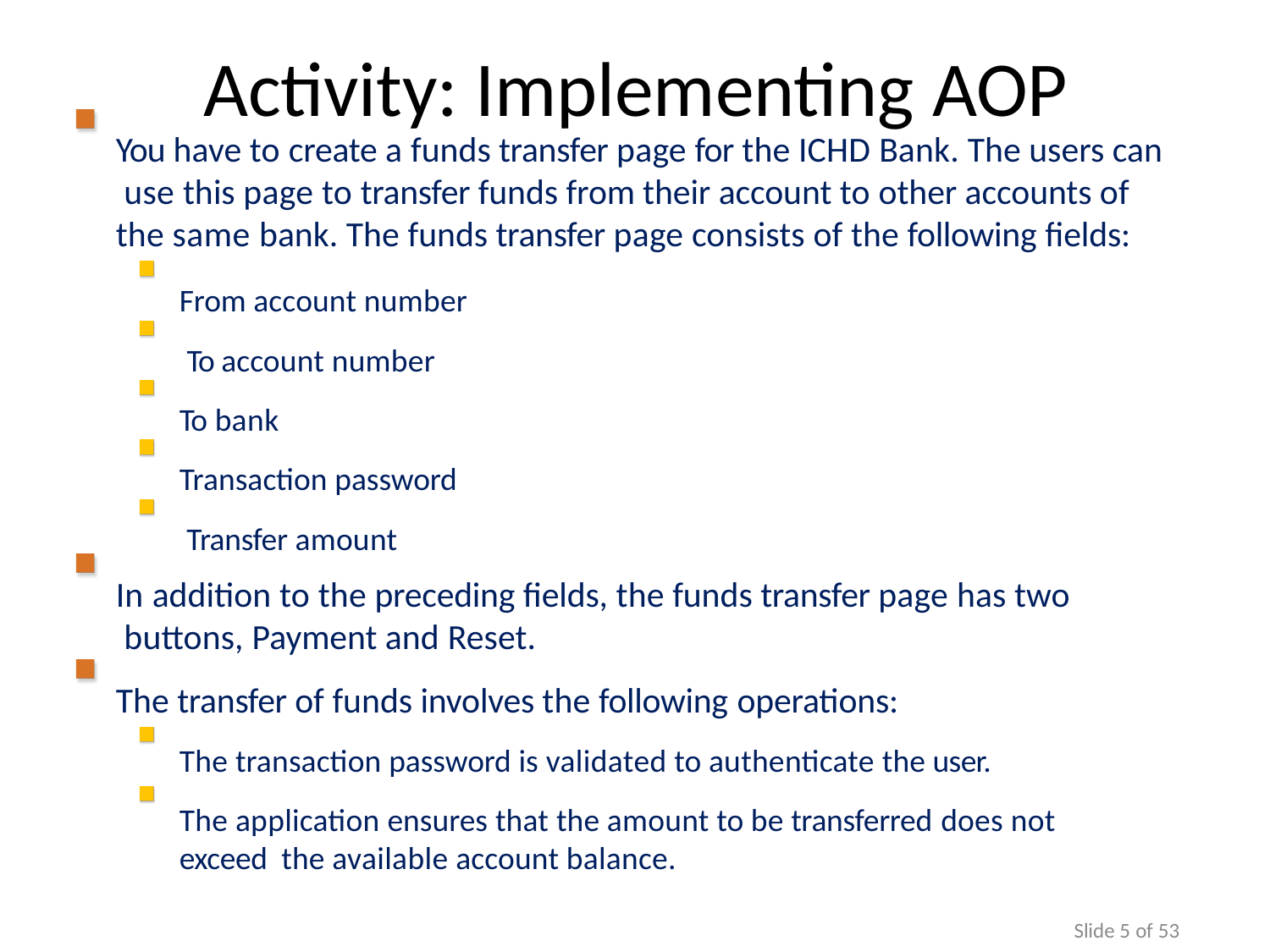

# Activity: Implementing AOP

You have to create a funds transfer page for the ICHD Bank. The users can  use this page to transfer funds from their account to other accounts of  the same bank. The funds transfer page consists of the following fields:
From account number  To account number  To bank
Transaction password  Transfer amount
In addition to the preceding fields, the funds transfer page has two  buttons, Payment and Reset.
The transfer of funds involves the following operations:
The transaction password is validated to authenticate the user.
The application ensures that the amount to be transferred does not exceed  the available account balance.

Slide 5 of 53